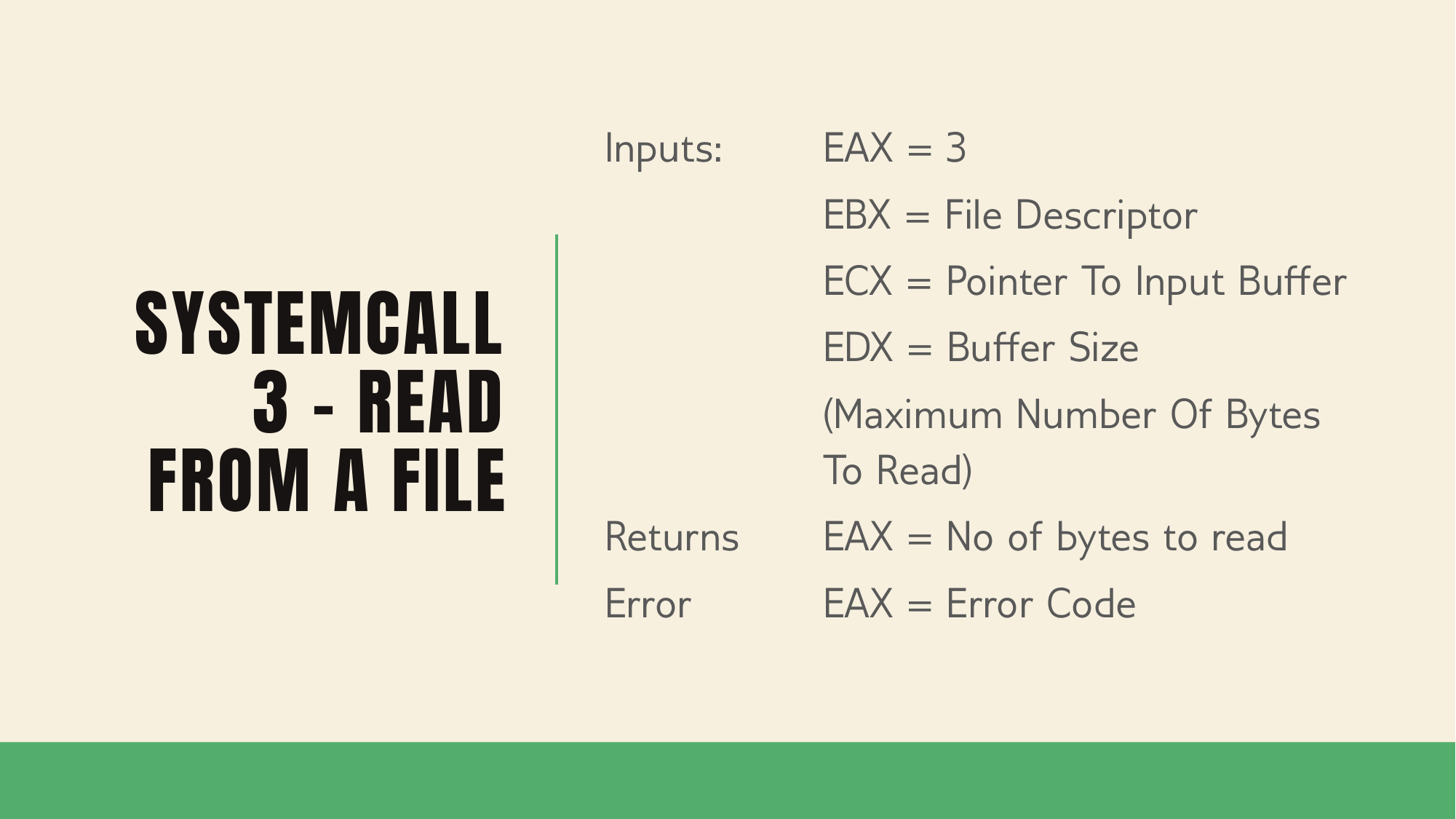

Inputs:	EAX = 3
EBX = File Descriptor
ECX = Pointer To Input Buffer
EDX = Buffer Size
(Maximum Number Of Bytes To Read)
Returns	EAX = No of bytes to read
Error		EAX = Error Code

# SYSTEMCALL 3 – READ FROM A FILE